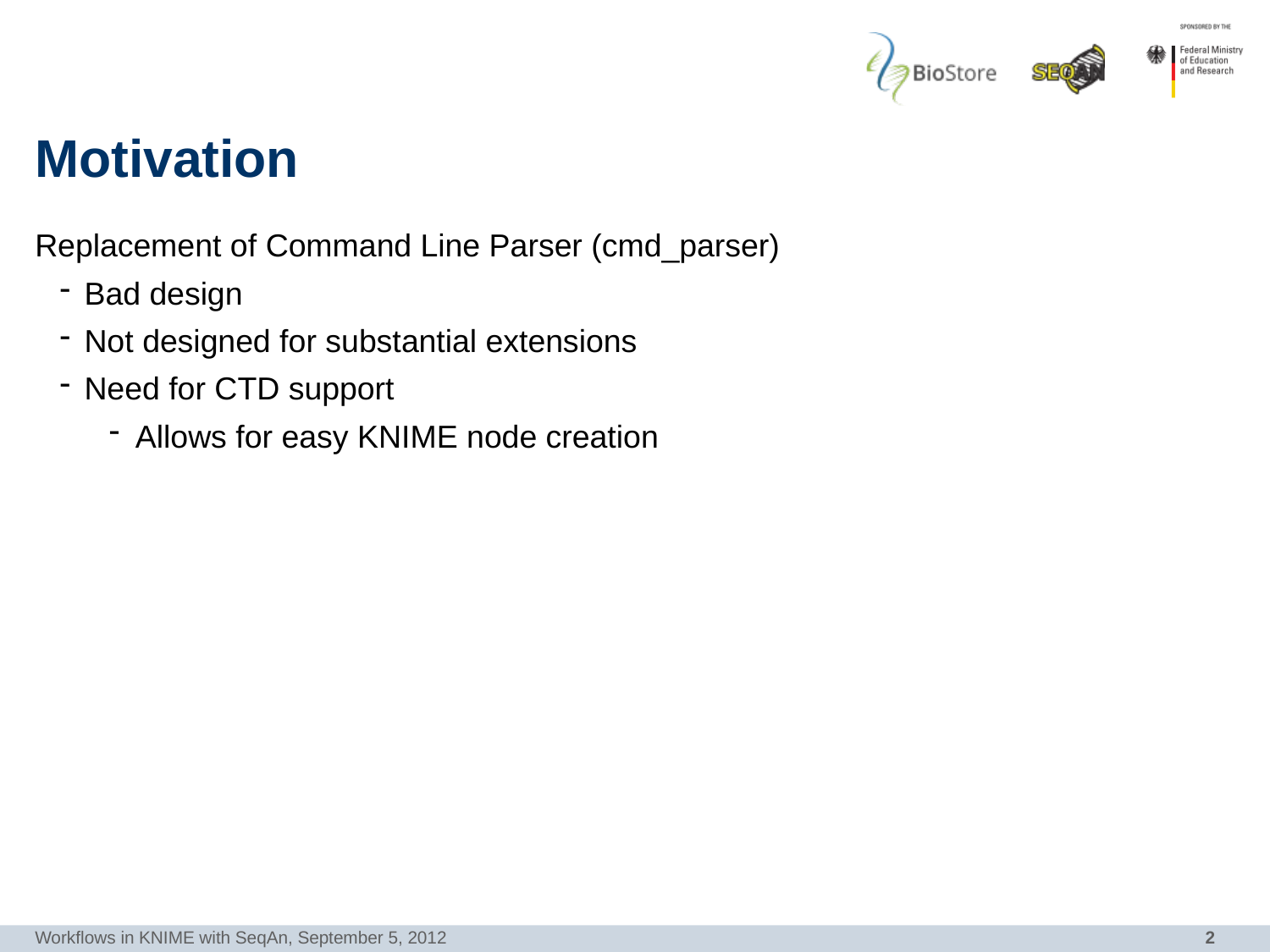

# Motivation
Replacement of Command Line Parser (cmd_parser)
Bad design
Not designed for substantial extensions
Need for CTD support
Allows for easy KNIME node creation
Workflows in KNIME with SeqAn, September 5, 2012